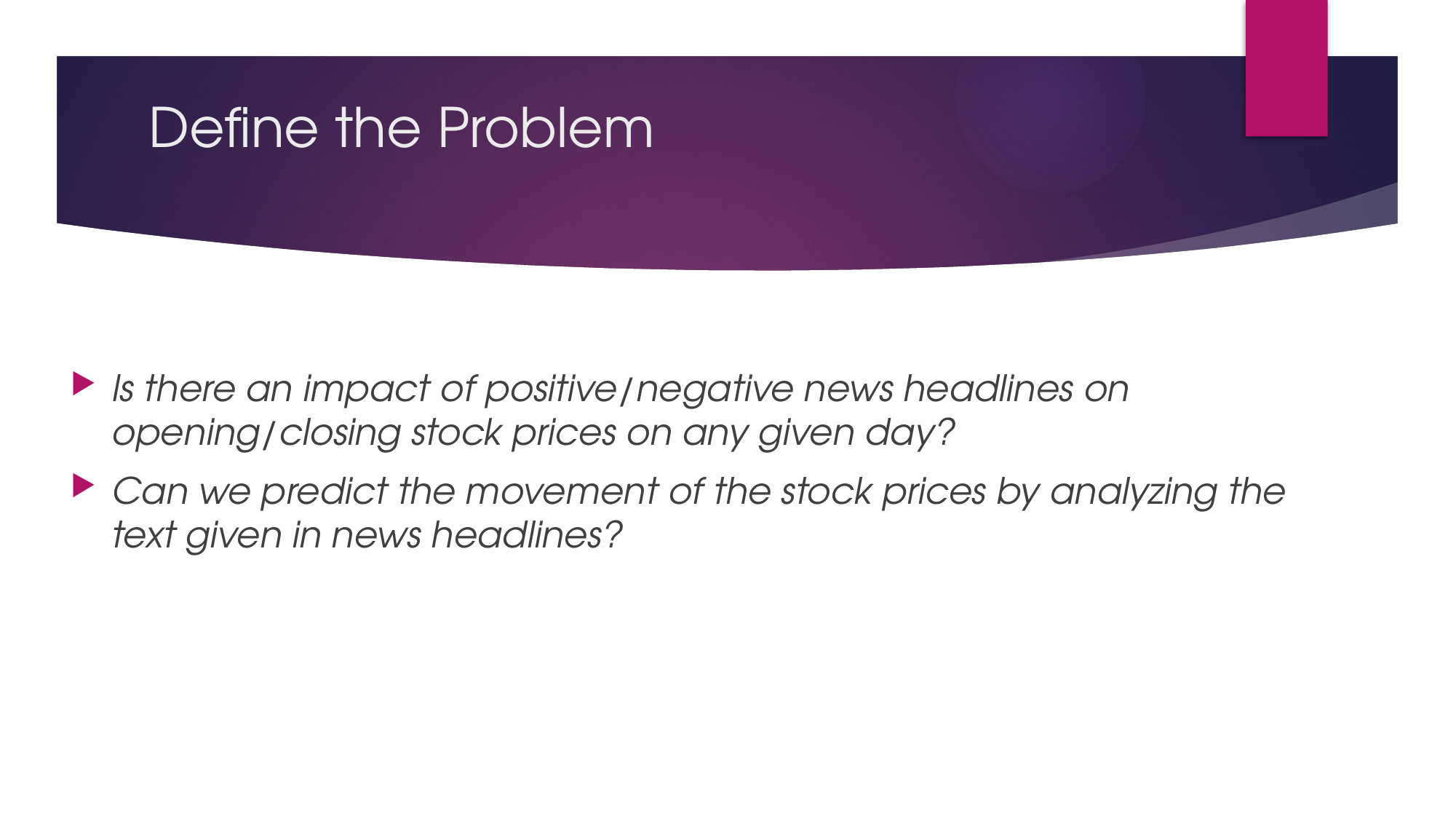

# Define the Problem
Is there an impact of positive/negative news headlines on opening/closing stock prices on any given day?
Can we predict the movement of the stock prices by analyzing the text given in news headlines?